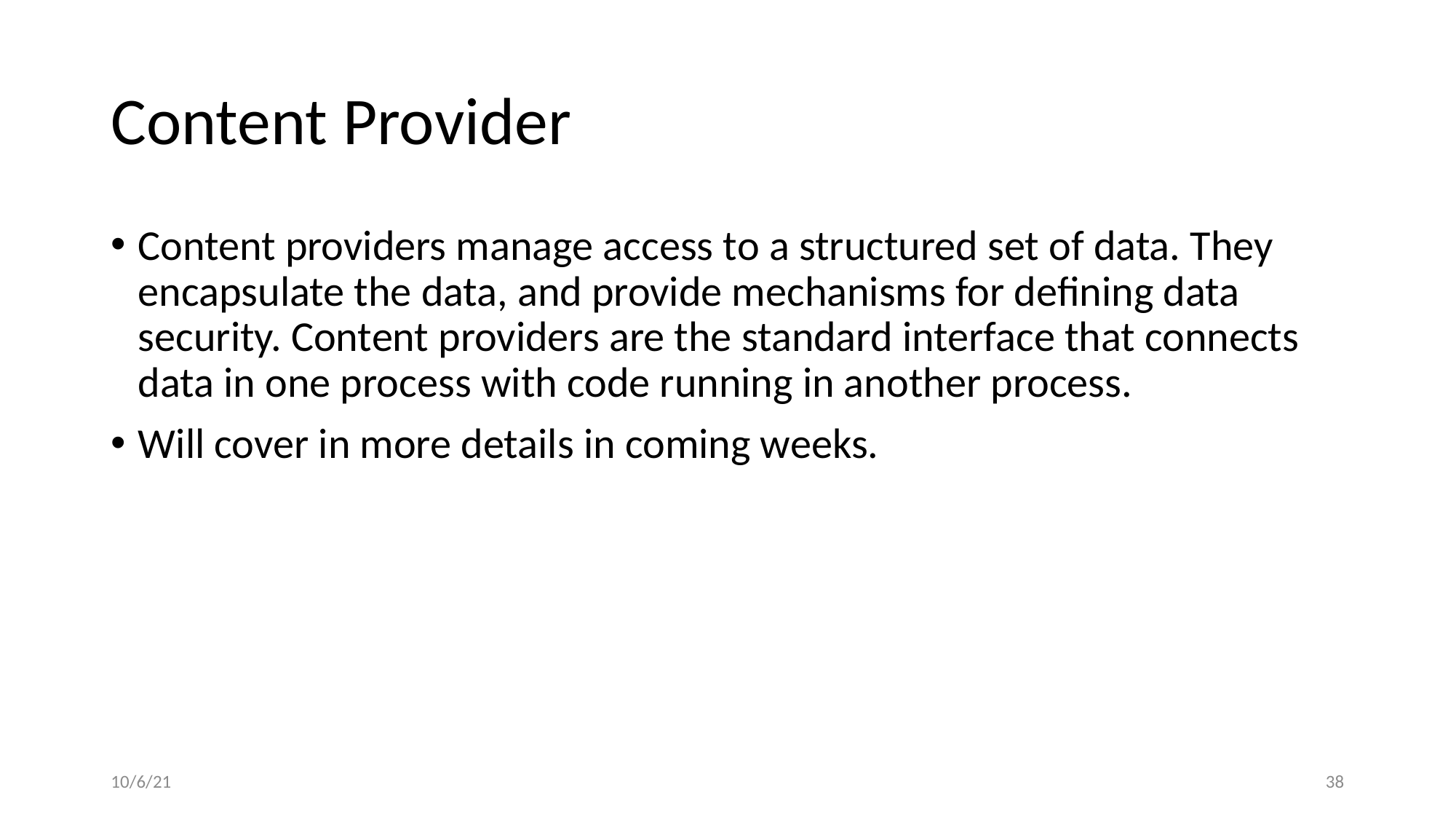

# Content Provider
Content providers manage access to a structured set of data. They encapsulate the data, and provide mechanisms for defining data security. Content providers are the standard interface that connects data in one process with code running in another process.
Will cover in more details in coming weeks.
10/6/21
38